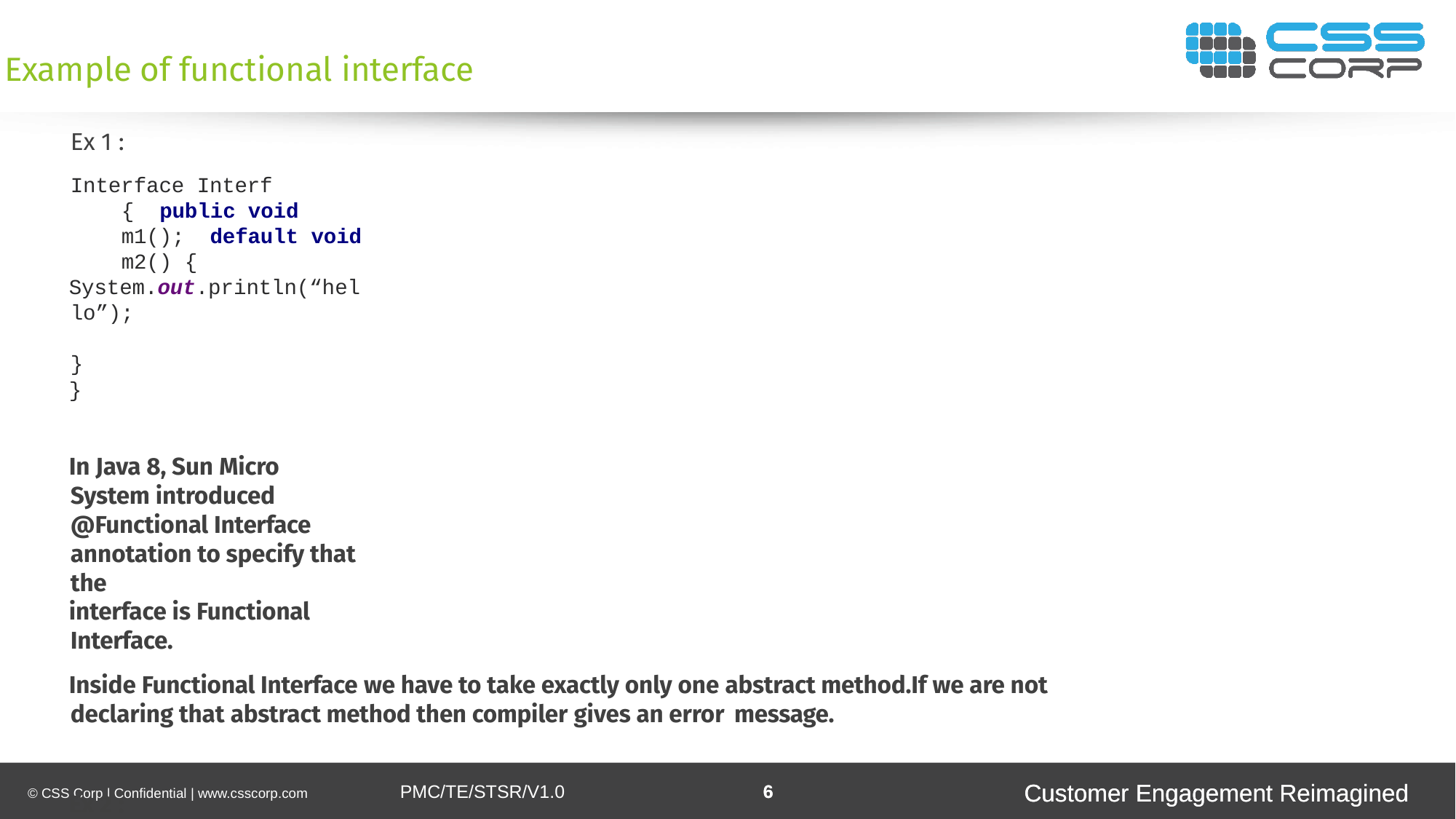

Example of functional interface
Ex 1 :
Interface Interf {  public void m1();  default void m2() {
System.out.println(“hello”);	}
}

In Java 8, Sun Micro System introduced @Functional Interface annotation to specify that the
interface is Functional Interface.
Inside Functional Interface we have to take exactly only one abstract method.If we are not  declaring that abstract method then compiler gives an error message.

Ex 2 :

@Functional Interface  Interface Interf
{
public void m1();
}